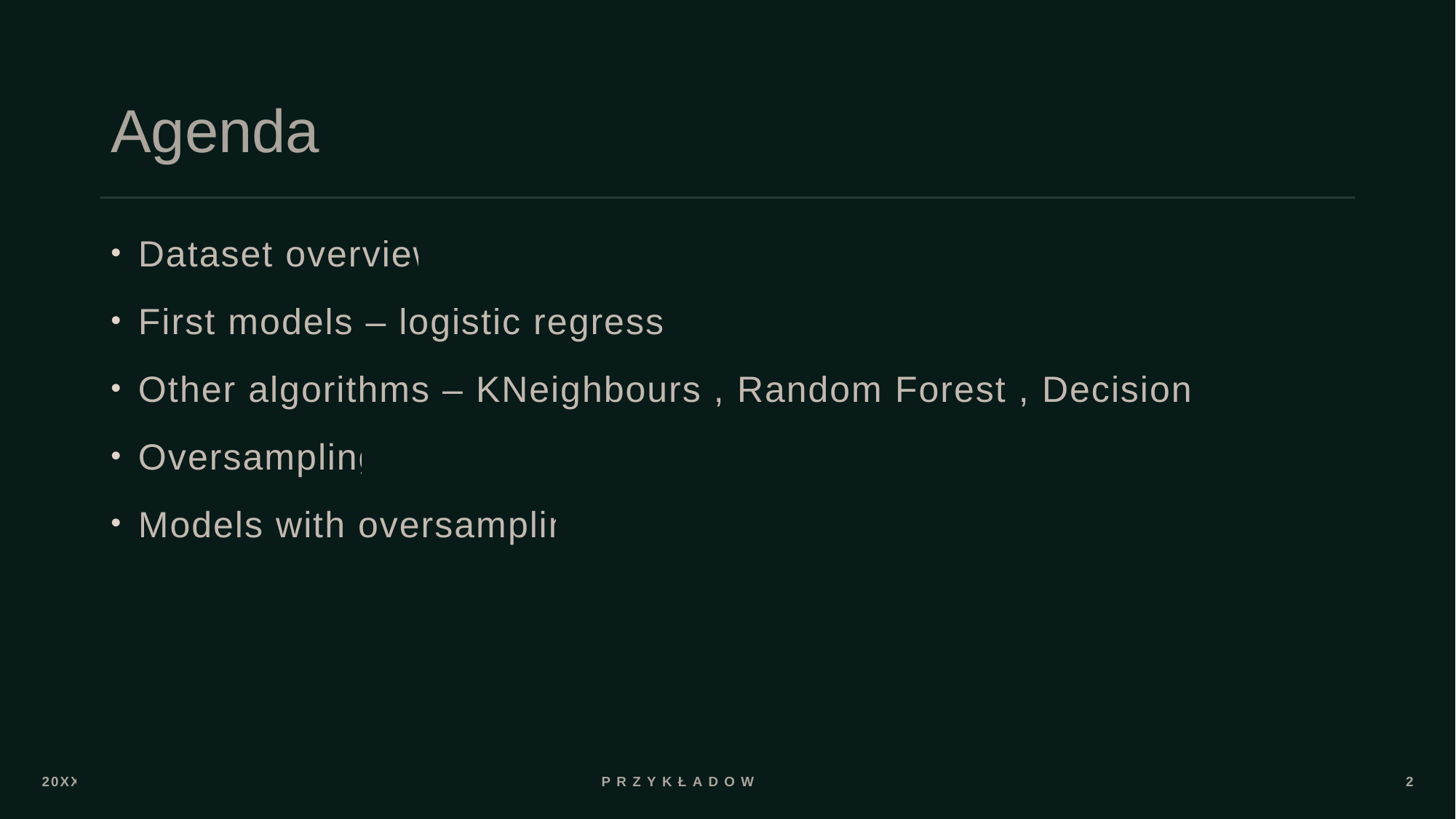

# Agenda
Dataset overview
First models – logistic regression
Other algorithms – KNeighbours , Random Forest , Decision Tree
Oversampling
Models with oversampling
20XX
Przykładowy tekst
2